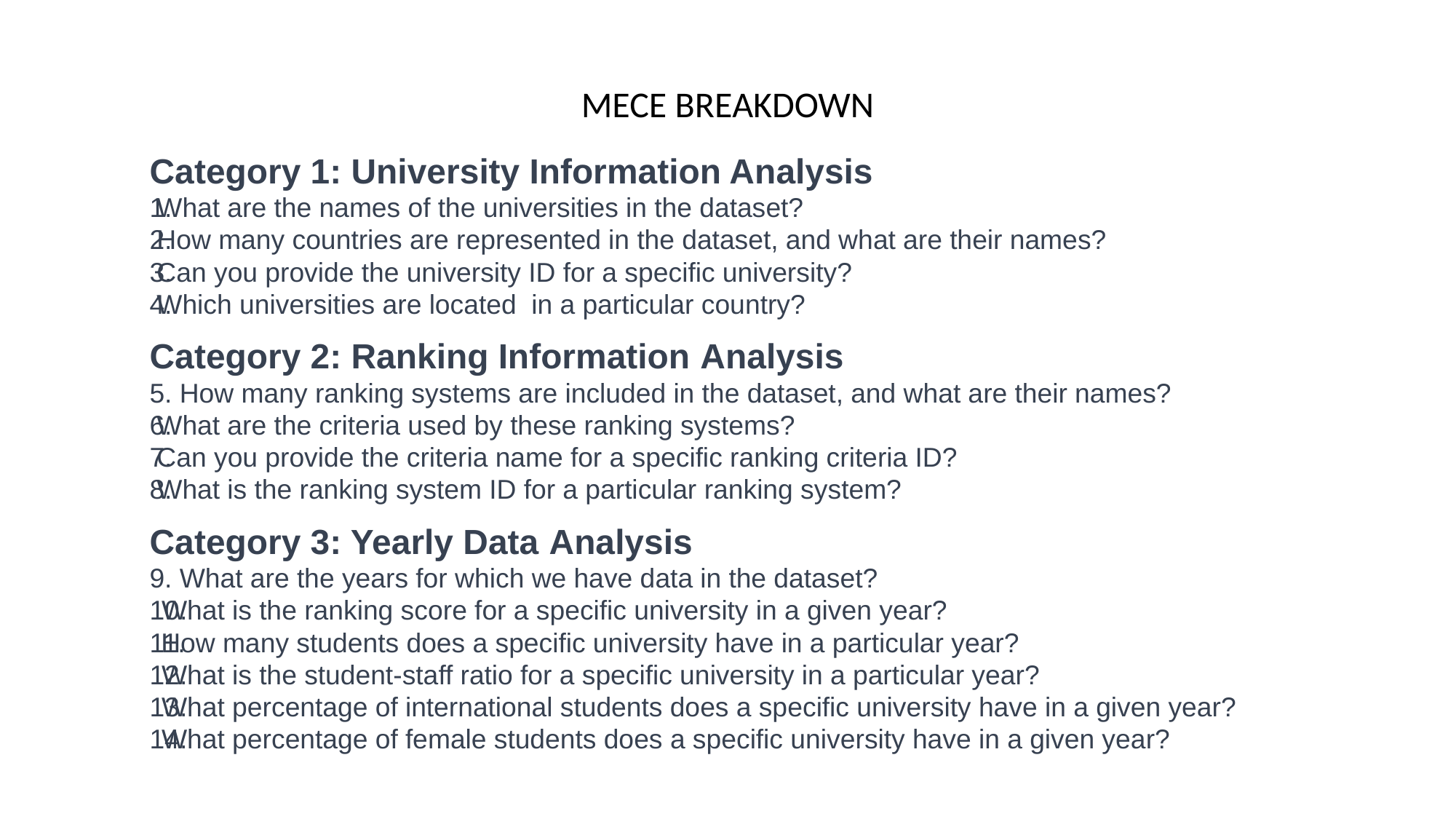

# MECE BREAKDOWN
Category 1: University Information Analysis
What are the names of the universities in the dataset?
How many countries are represented in the dataset, and what are their names?
Can you provide the university ID for a specific university?
Which universities are located  in a particular country?

Category 2: Ranking Information Analysis
5. How many ranking systems are included in the dataset, and what are their names?
What are the criteria used by these ranking systems?
Can you provide the criteria name for a specific ranking criteria ID?
What is the ranking system ID for a particular ranking system?

Category 3: Yearly Data Analysis
9. What are the years for which we have data in the dataset?
What is the ranking score for a specific university in a given year?
How many students does a specific university have in a particular year?
What is the student-staff ratio for a specific university in a particular year?
What percentage of international students does a specific university have in a given year?
What percentage of female students does a specific university have in a given year?